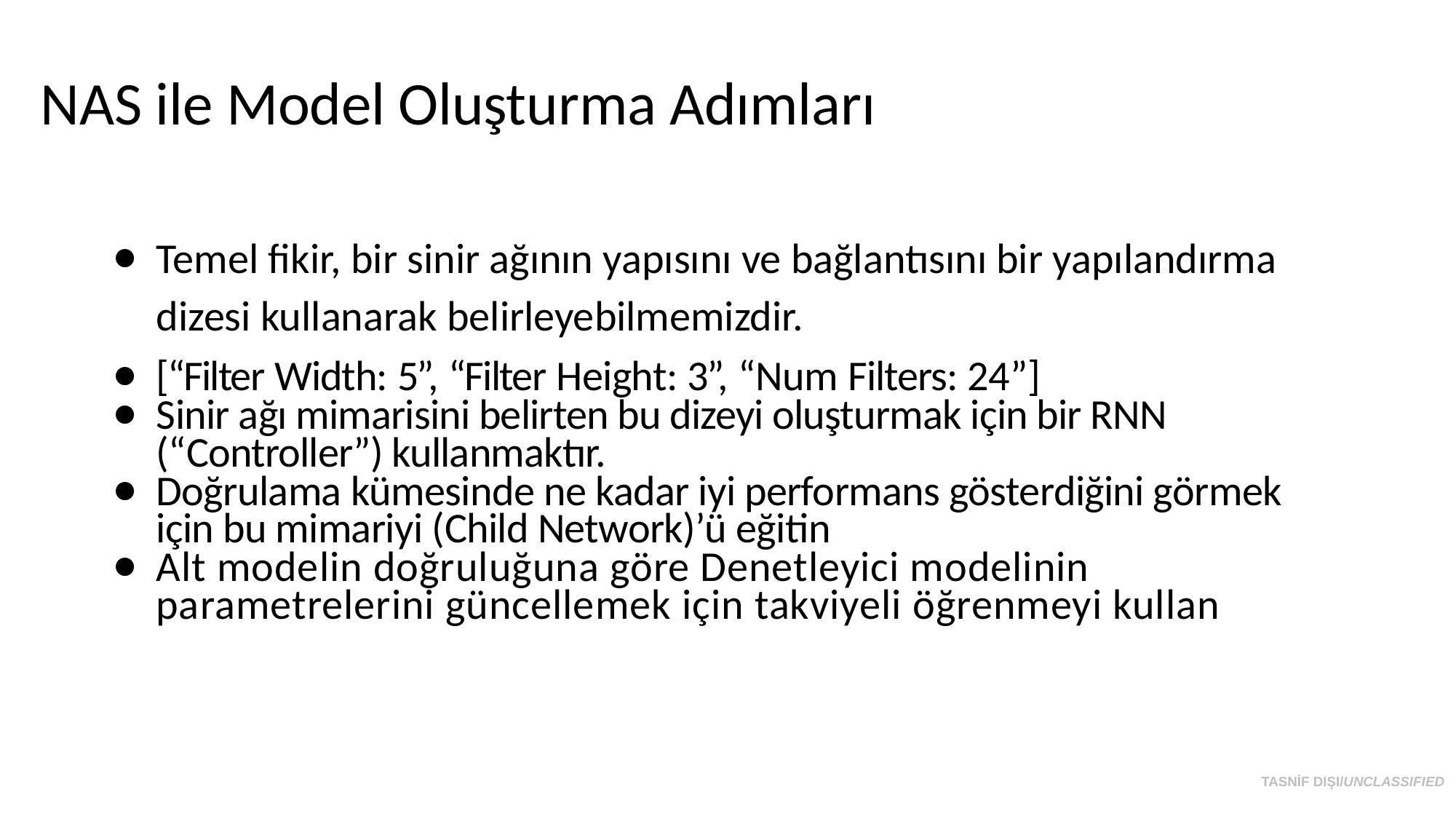

# NAS ile Model Oluşturma Adımları
Temel fikir, bir sinir ağının yapısını ve bağlantısını bir yapılandırma dizesi kullanarak belirleyebilmemizdir.
[“Filter Width: 5”, “Filter Height: 3”, “Num Filters: 24”]
Sinir ağı mimarisini belirten bu dizeyi oluşturmak için bir RNN (“Controller”) kullanmaktır.
Doğrulama kümesinde ne kadar iyi performans gösterdiğini görmek için bu mimariyi (Child Network)’ü eğitin
Alt modelin doğruluğuna göre Denetleyici modelinin parametrelerini güncellemek için takviyeli öğrenmeyi kullan
TASNİF DIŞI/UNCLASSIFIED